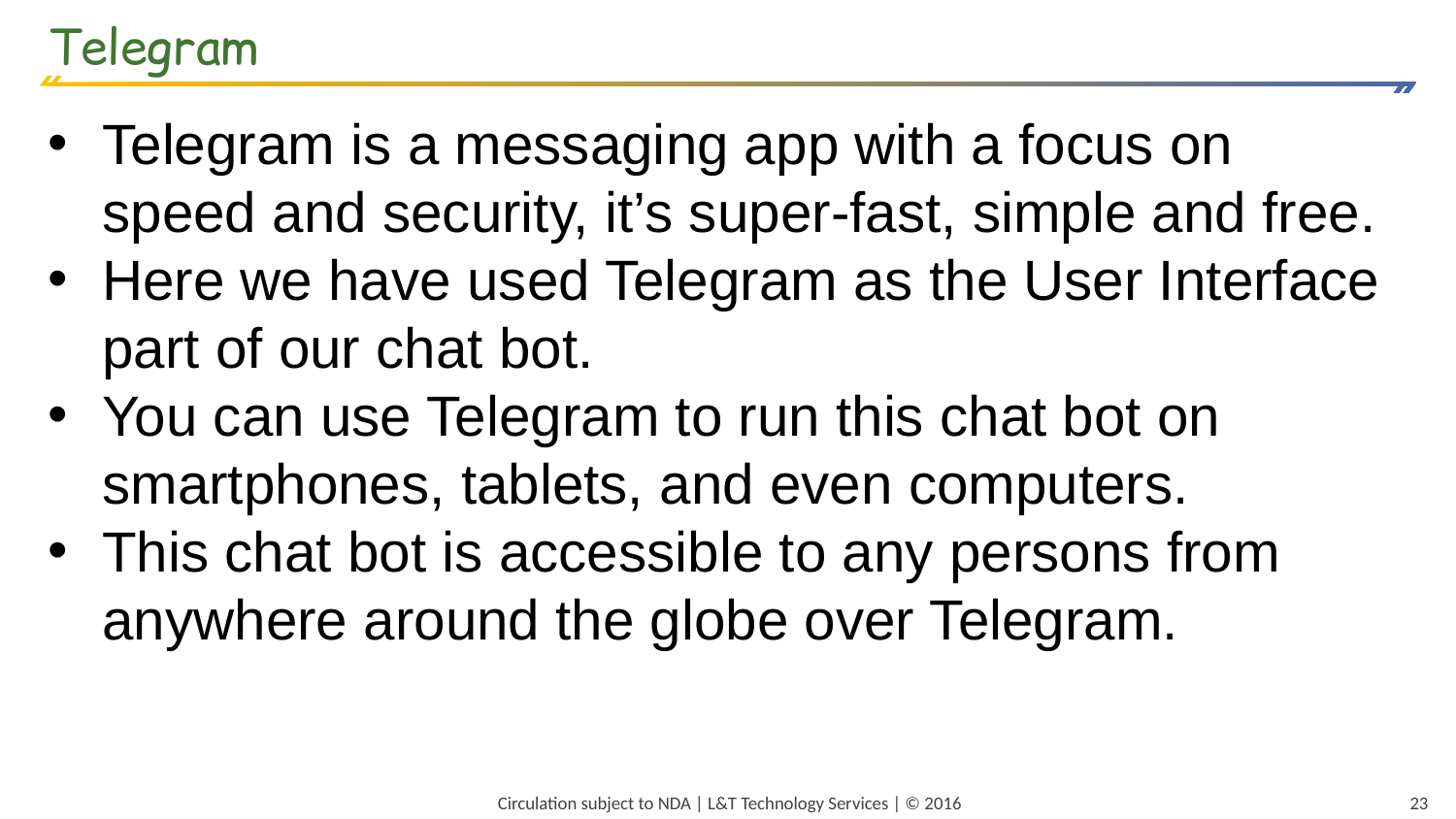

Telegram

Telegram is a messaging app with a focus on speed and security, it’s super-fast, simple and free.
Here we have used Telegram as the User Interface part of our chat bot.
You can use Telegram to run this chat bot on smartphones, tablets, and even computers.
This chat bot is accessible to any persons from anywhere around the globe over Telegram.